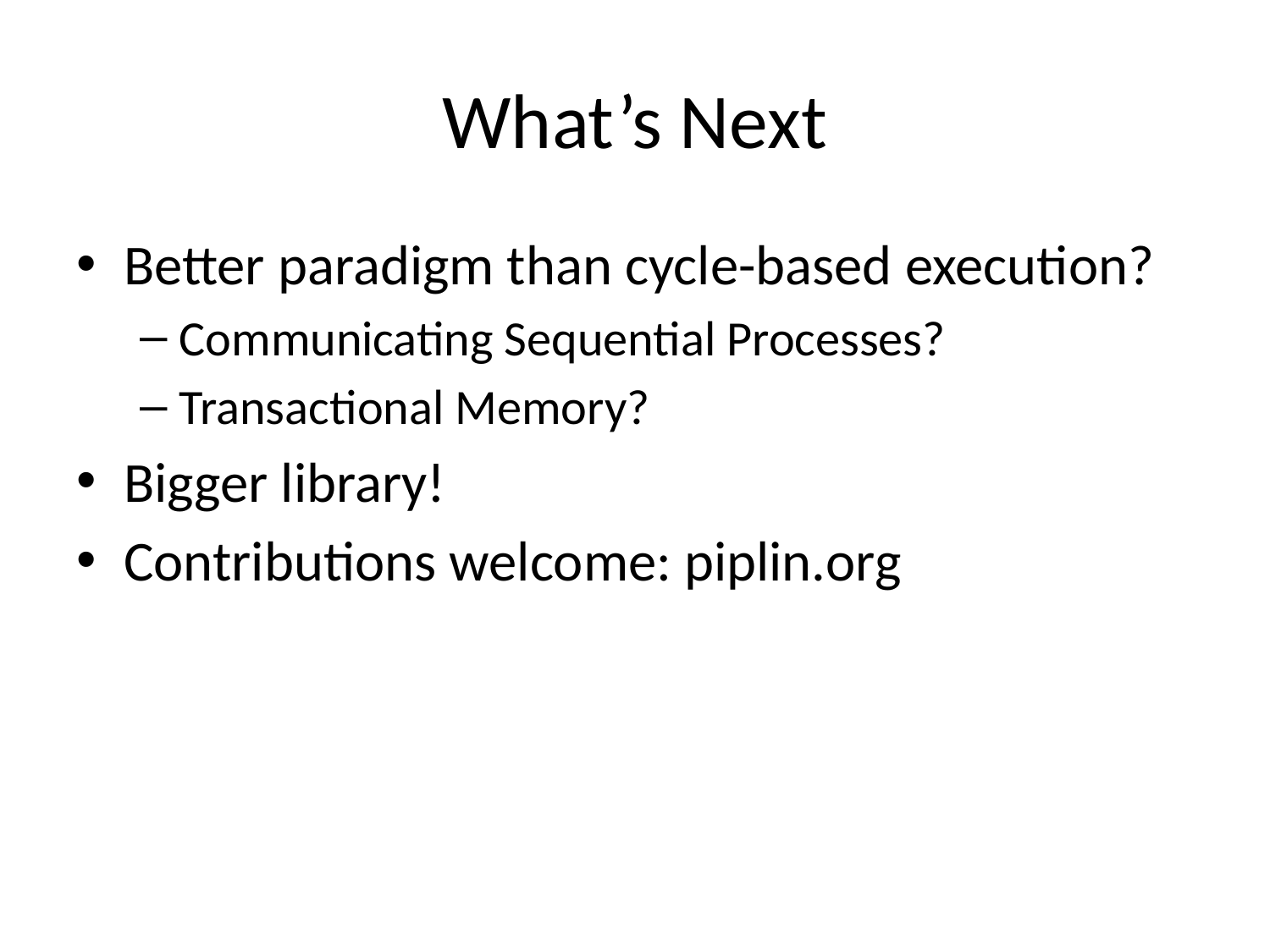

# What’s Next
Better paradigm than cycle-based execution?
Communicating Sequential Processes?
Transactional Memory?
Bigger library!
Contributions welcome: piplin.org